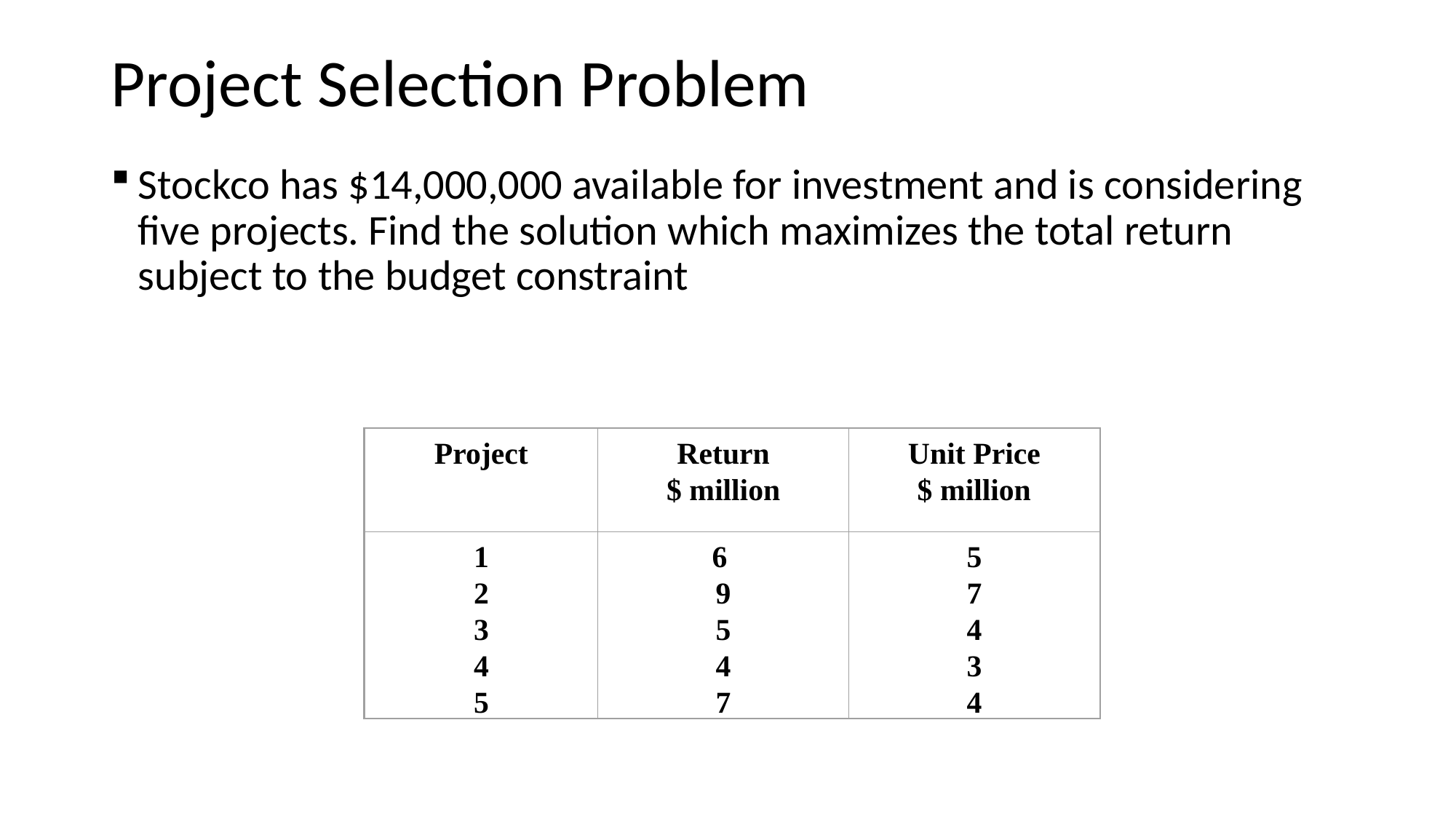

# Project Selection Problem
Stockco has $14,000,000 available for investment and is considering five projects. Find the solution which maximizes the total return subject to the budget constraint

Project

Return
$ million

Unit Price
$ million

1
2
3
4
5

6
9
5
4
7

5
7
4
3
4